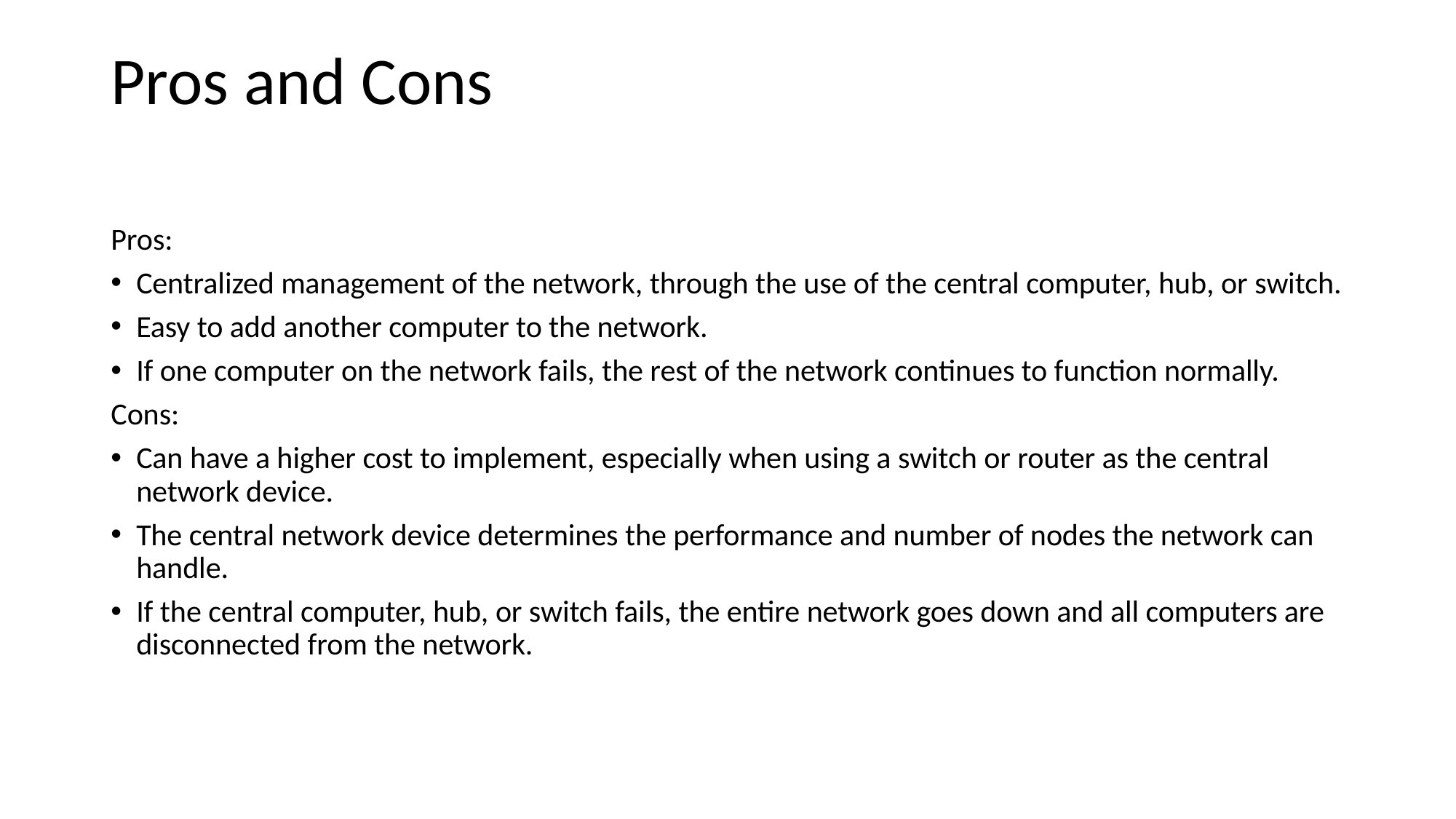

# Pros and Cons
Pros:
Centralized management of the network, through the use of the central computer, hub, or switch.
Easy to add another computer to the network.
If one computer on the network fails, the rest of the network continues to function normally.
Cons:
Can have a higher cost to implement, especially when using a switch or router as the central network device.
The central network device determines the performance and number of nodes the network can handle.
If the central computer, hub, or switch fails, the entire network goes down and all computers are disconnected from the network.